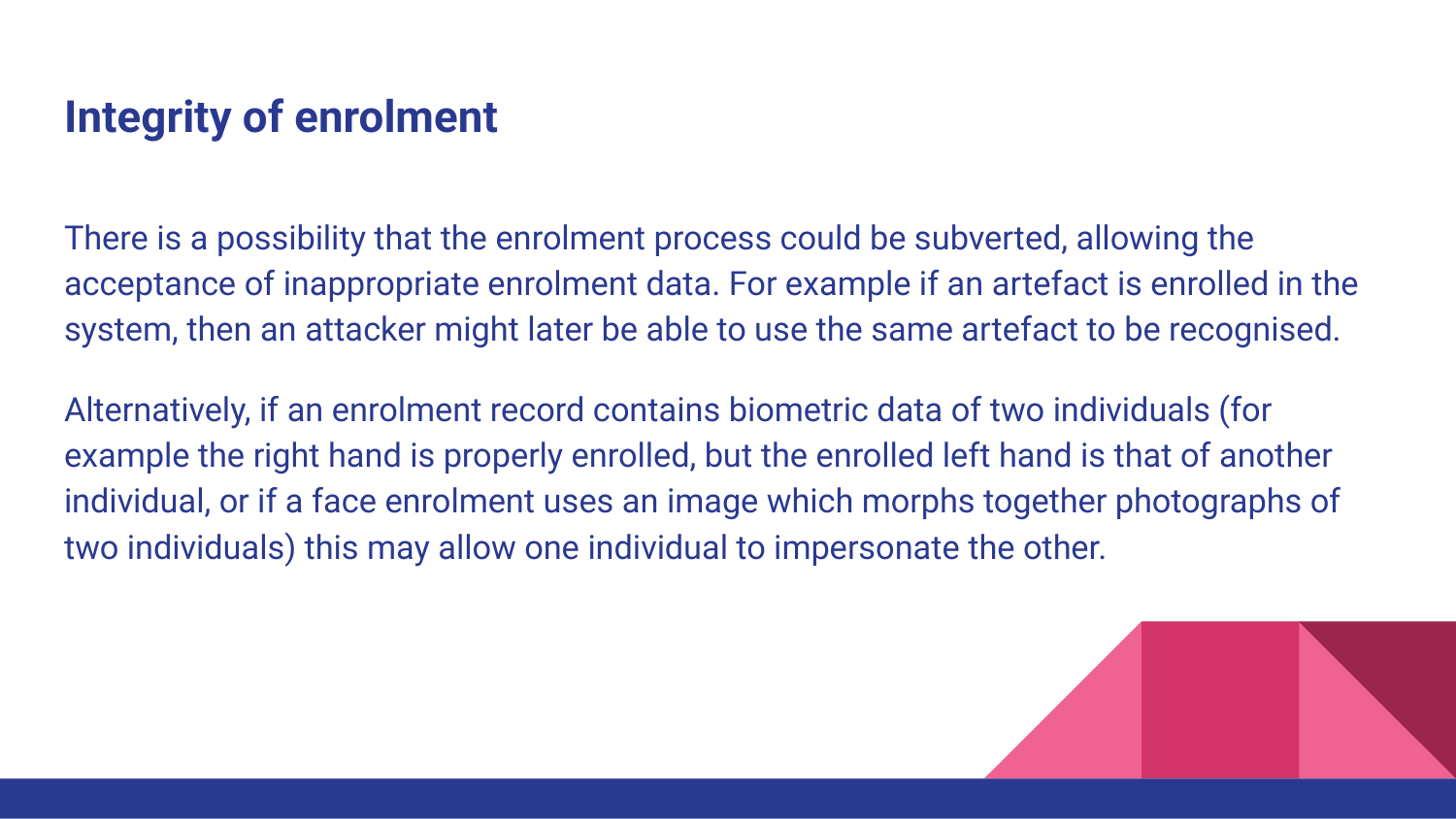

# Integrity of enrolment

There is a possibility that the enrolment process could be subverted, allowing the acceptance of inappropriate enrolment data. For example if an artefact is enrolled in the system, then an attacker might later be able to use the same artefact to be recognised.
Alternatively, if an enrolment record contains biometric data of two individuals (for example the right hand is properly enrolled, but the enrolled left hand is that of another individual, or if a face enrolment uses an image which morphs together photographs of two individuals) this may allow one individual to impersonate the other.